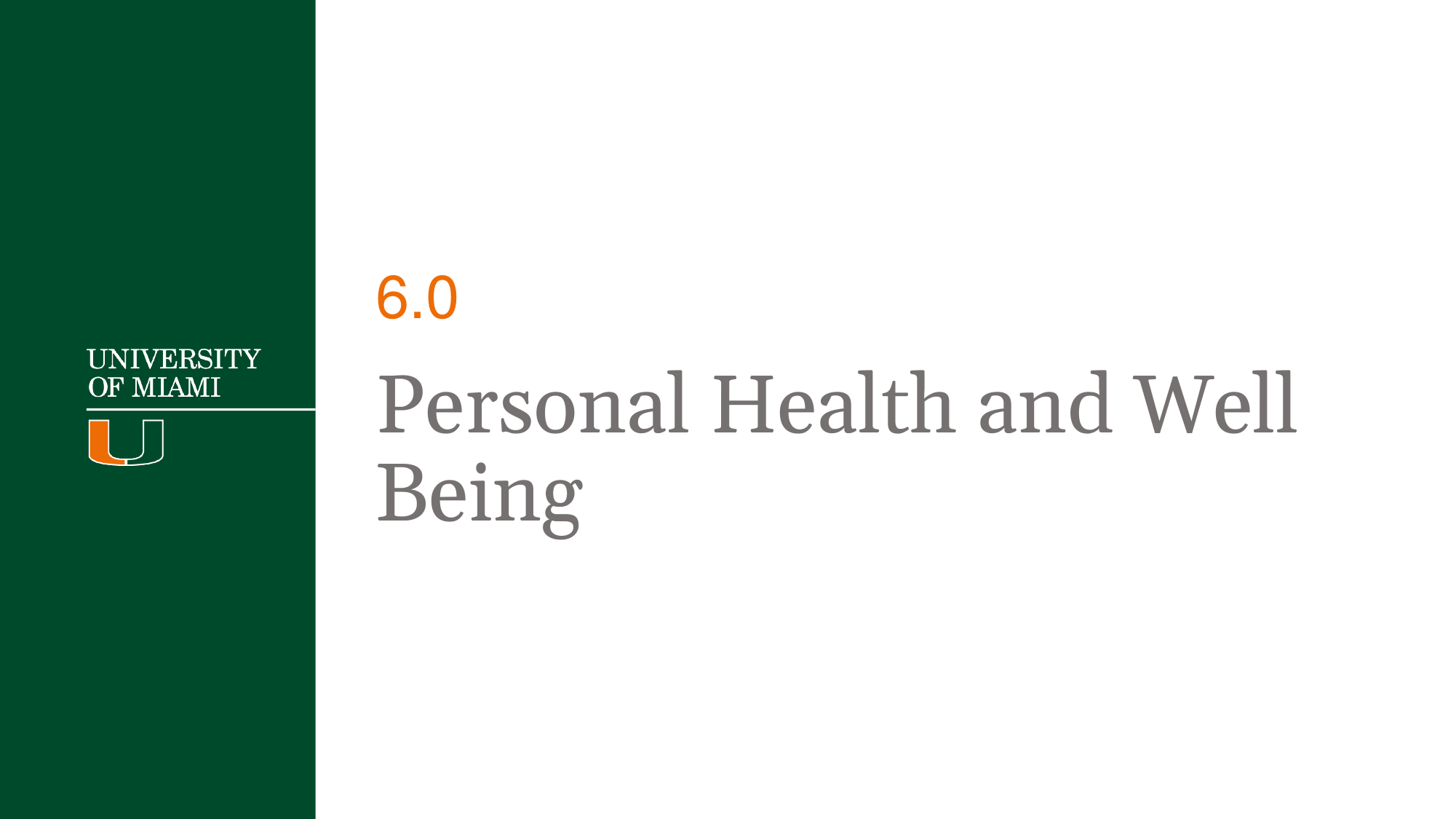

6.0
# Personal Health and Well Being